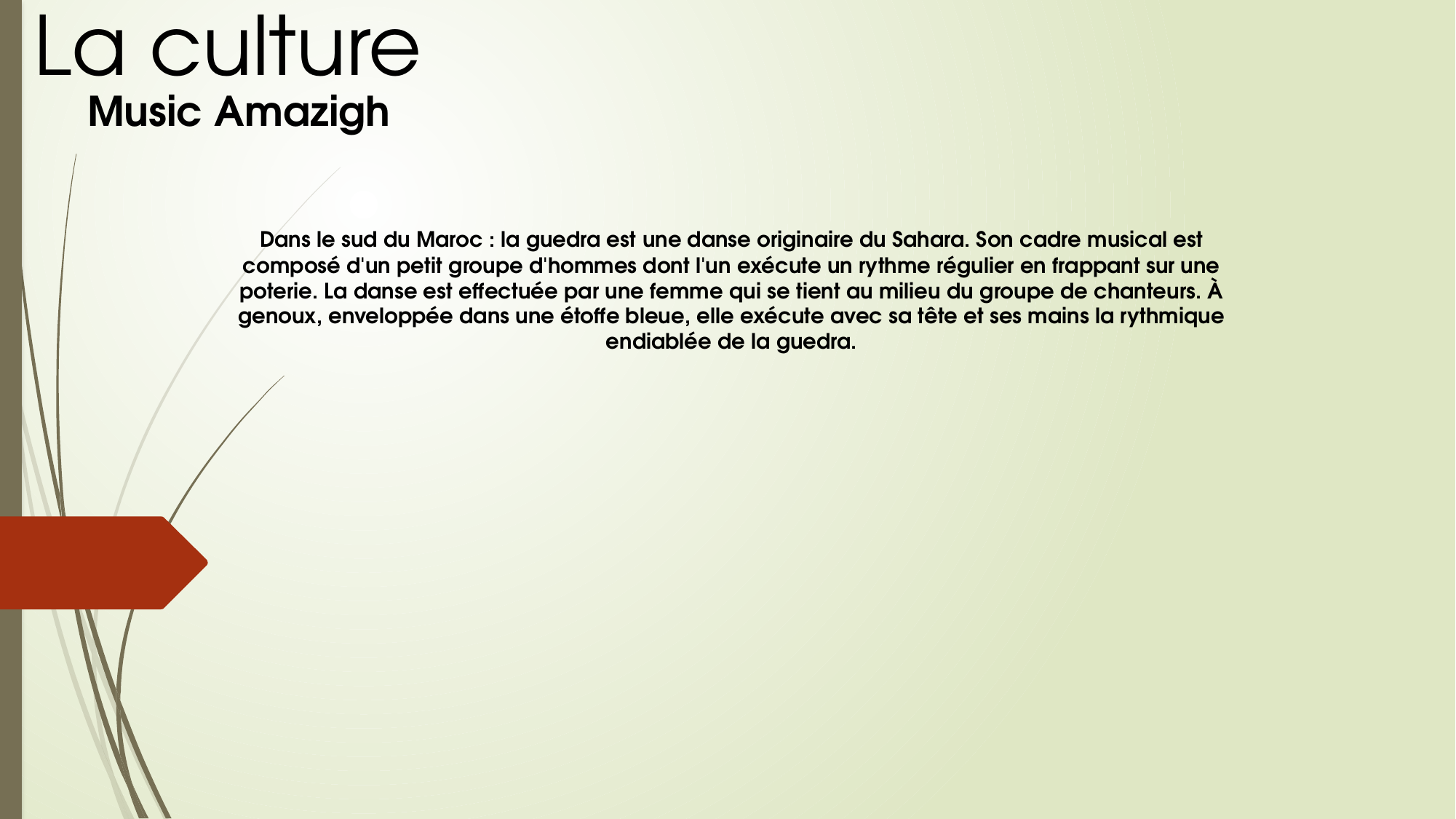

La culture
Music Amazigh
Dans le sud du Maroc : la guedra est une danse originaire du Sahara. Son cadre musical est composé d'un petit groupe d'hommes dont l'un exécute un rythme régulier en frappant sur une poterie. La danse est effectuée par une femme qui se tient au milieu du groupe de chanteurs. À genoux, enveloppée dans une étoffe bleue, elle exécute avec sa tête et ses mains la rythmique endiablée de la guedra.